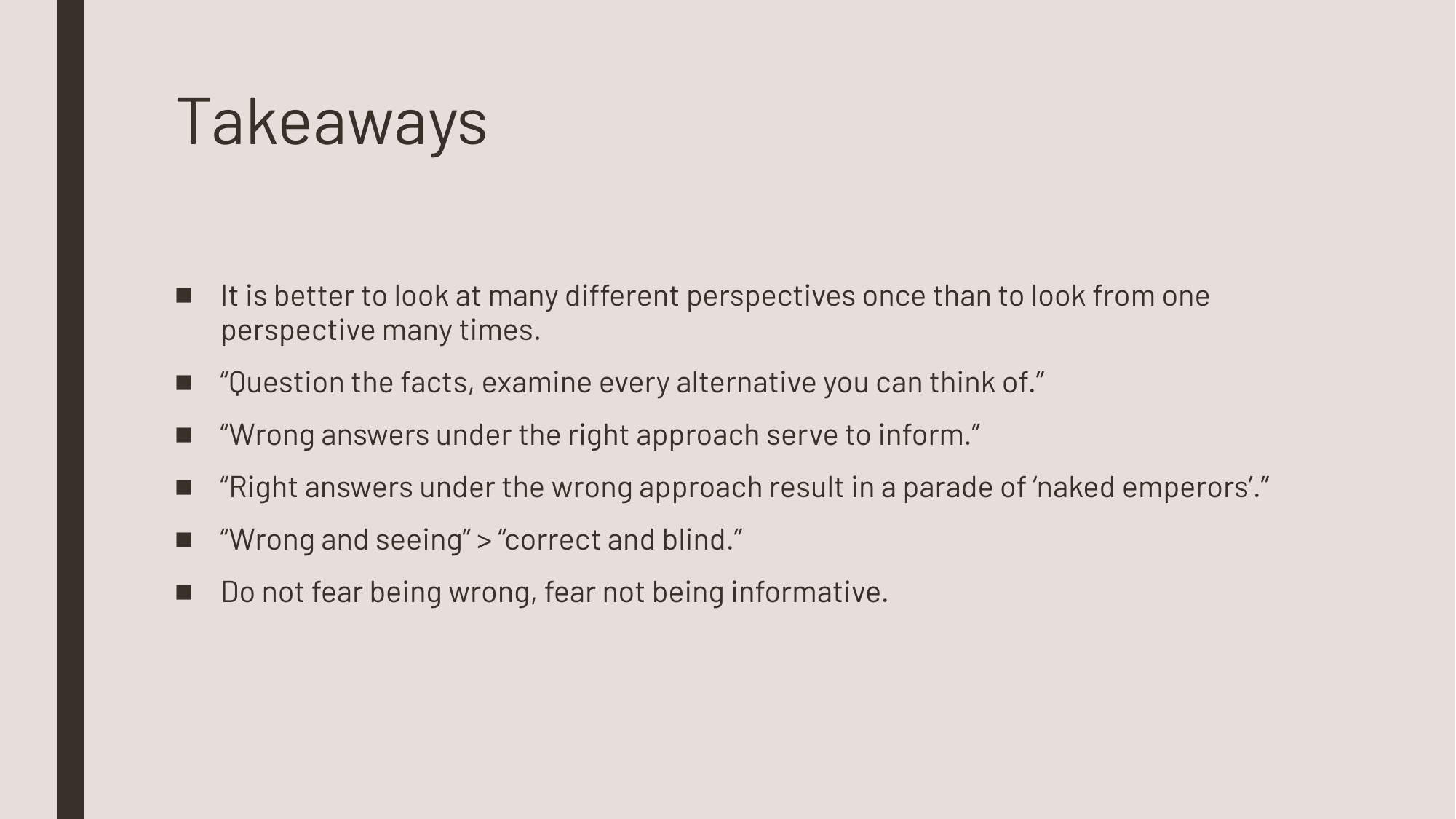

# Takeaways
It is better to look at many different perspectives once than to look from one perspective many times.
“Question the facts, examine every alternative you can think of.”
“Wrong answers under the right approach serve to inform.”
“Right answers under the wrong approach result in a parade of ‘naked emperors’.”
“Wrong and seeing” > “correct and blind.”
Do not fear being wrong, fear not being informative.